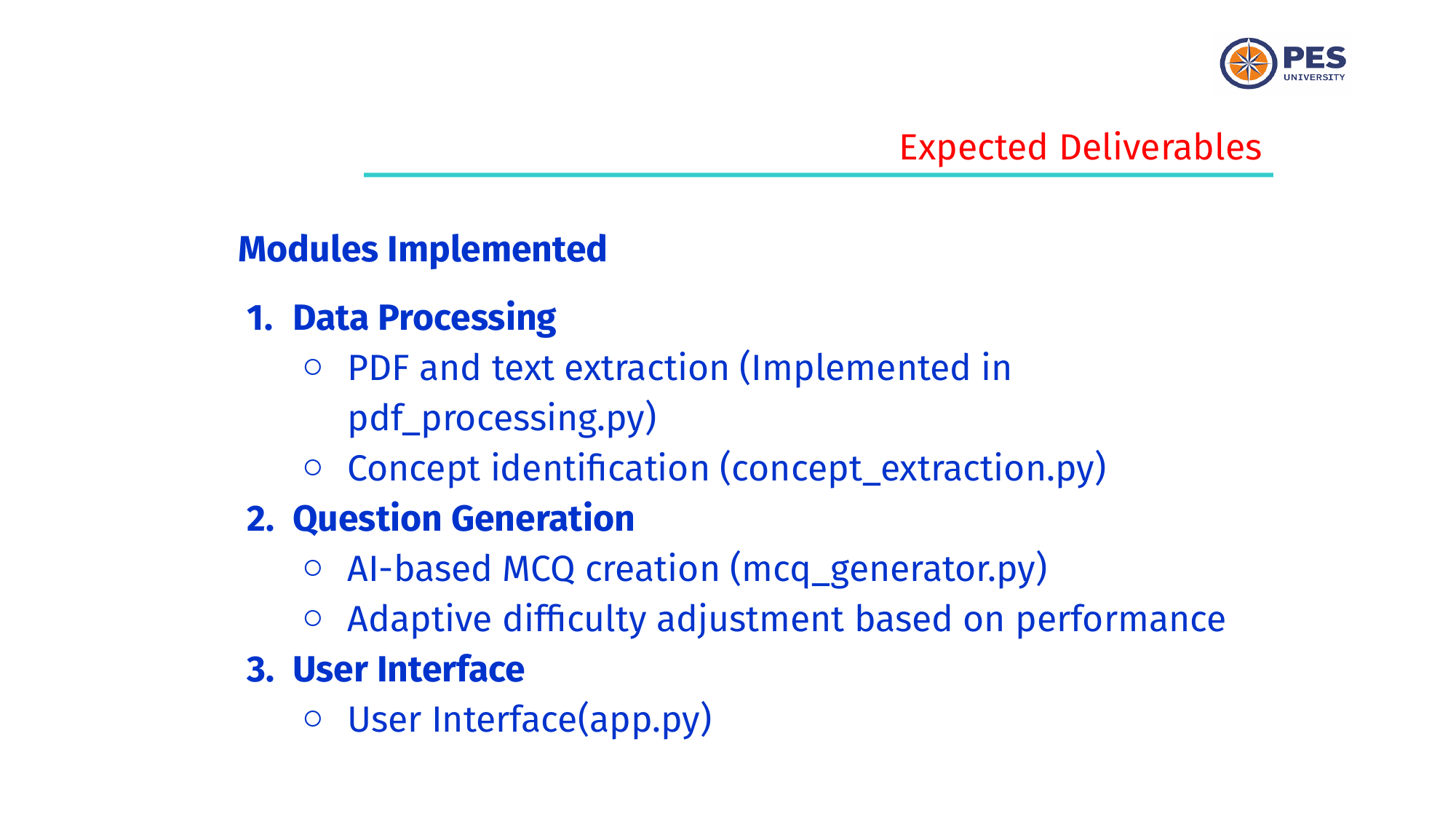

Expected Deliverables

Modules Implemented
Data Processing
PDF and text extraction (Implemented in pdf_processing.py)
Concept identification (concept_extraction.py)
Question Generation
AI-based MCQ creation (mcq_generator.py)
Adaptive difficulty adjustment based on performance
User Interface
User Interface(app.py)